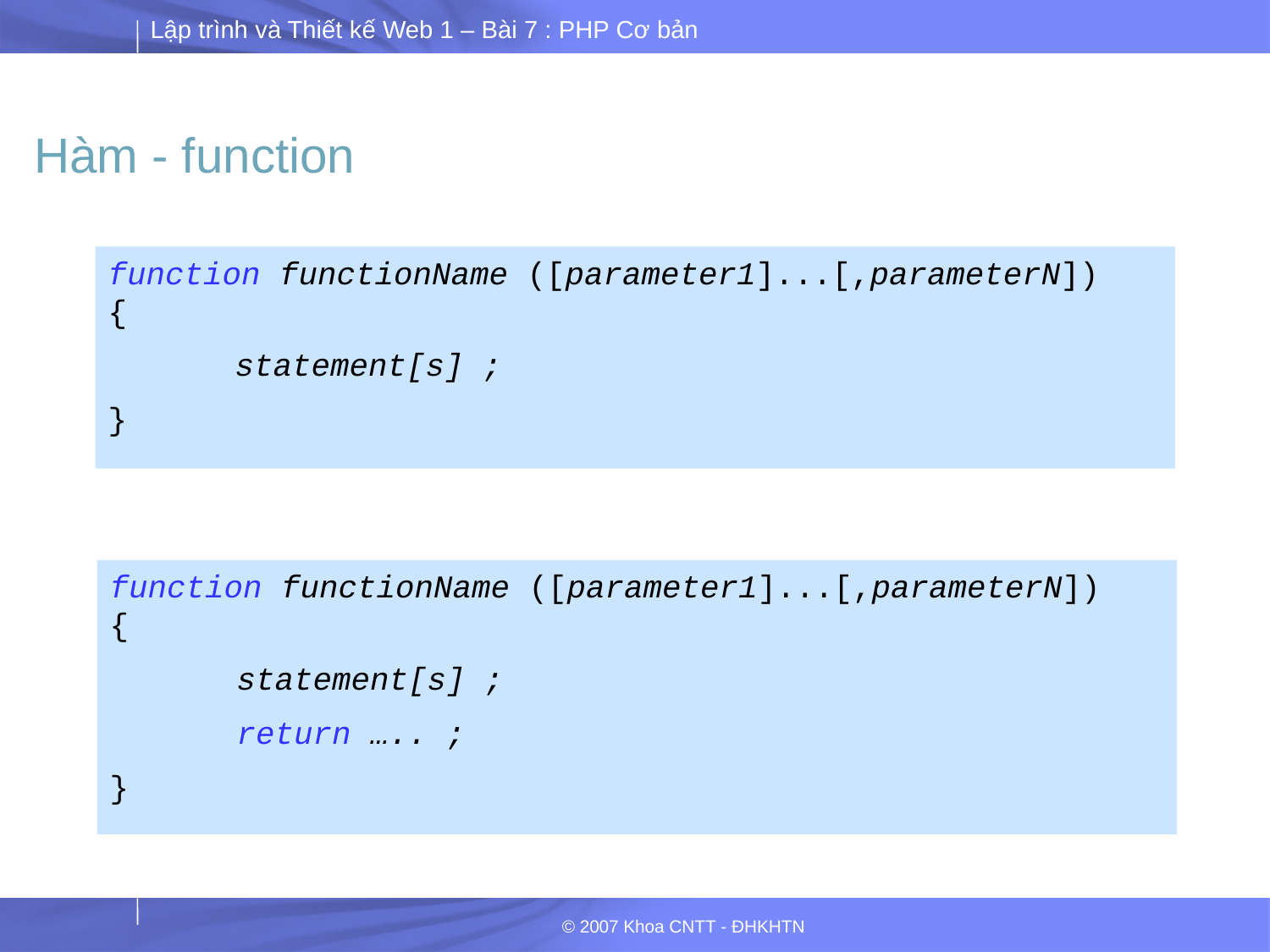

Hàm - function
function functionName ([parameter1]...[,parameterN])
{
	statement[s] ;
}

function functionName ([parameter1]...[,parameterN])
{
	statement[s] ;
	return ….. ;
}